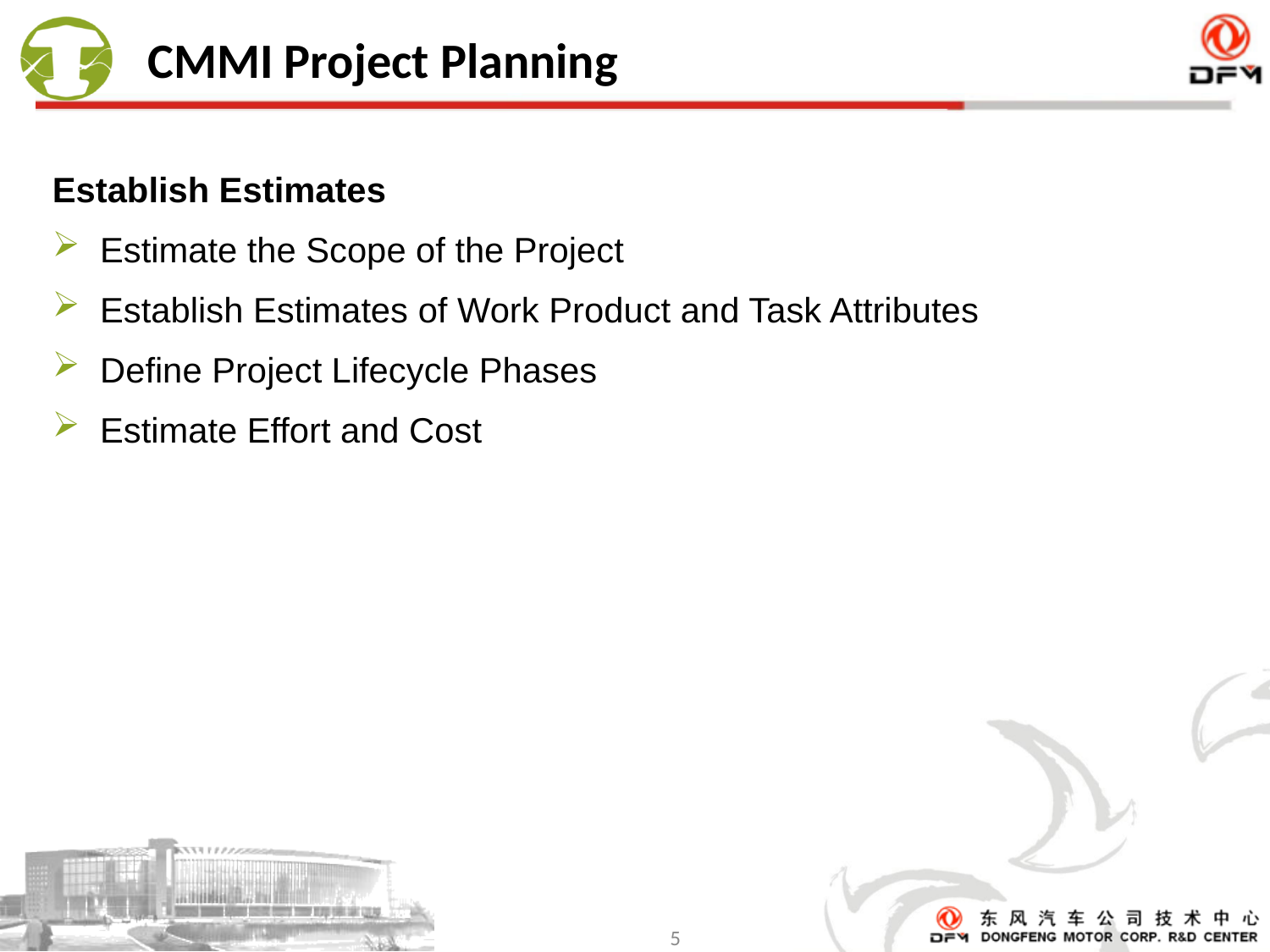

# CMMI Project Planning
Establish Estimates
Estimate the Scope of the Project
Establish Estimates of Work Product and Task Attributes
Define Project Lifecycle Phases
Estimate Effort and Cost
5